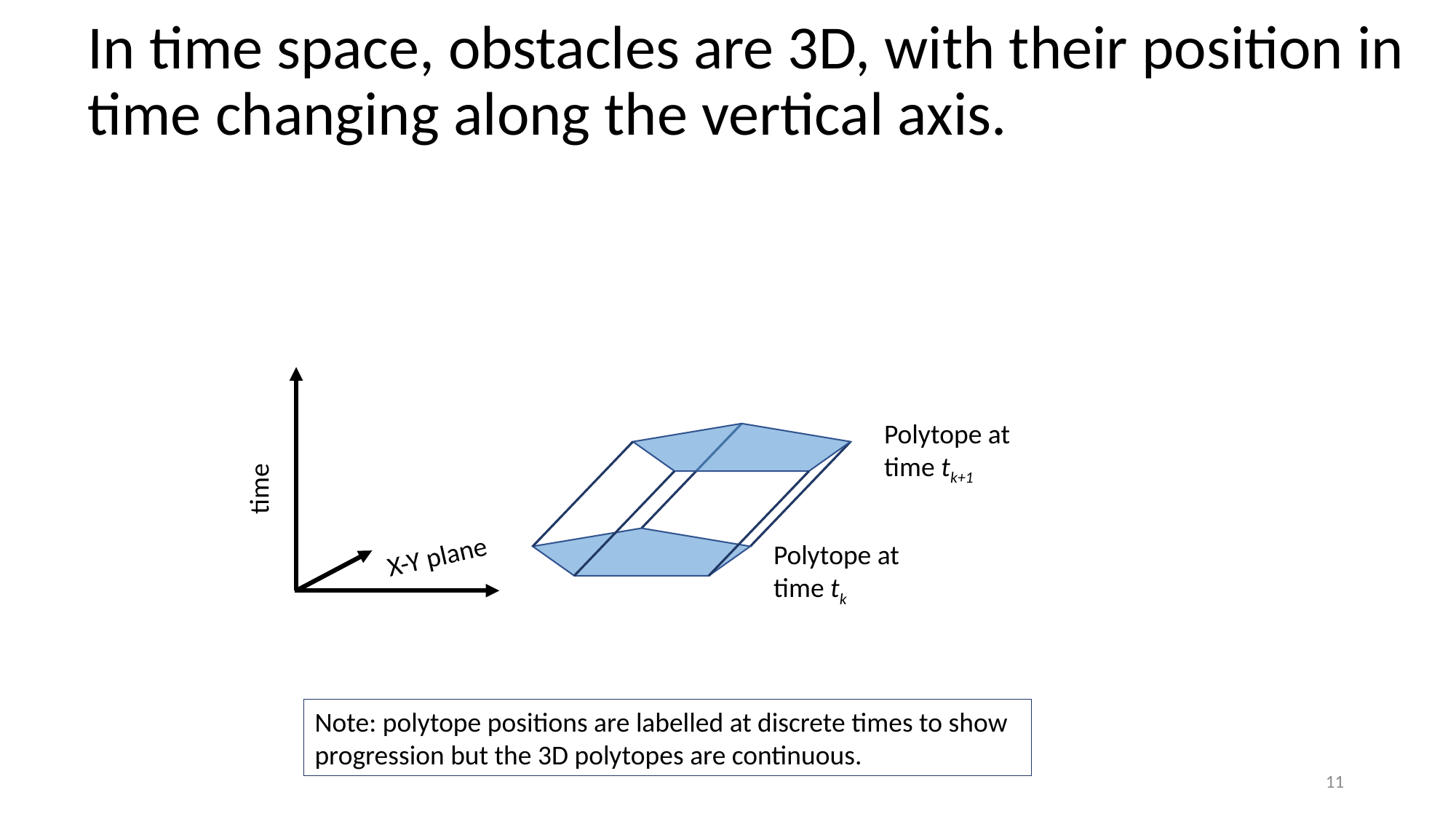

# In time space, obstacles are 3D, with their position in time changing along the vertical axis.
Polytope at time tk+1

time

X-Y plane
Polytope at time tk
Note: polytope positions are labelled at discrete times to show progression but the 3D polytopes are continuous.
11